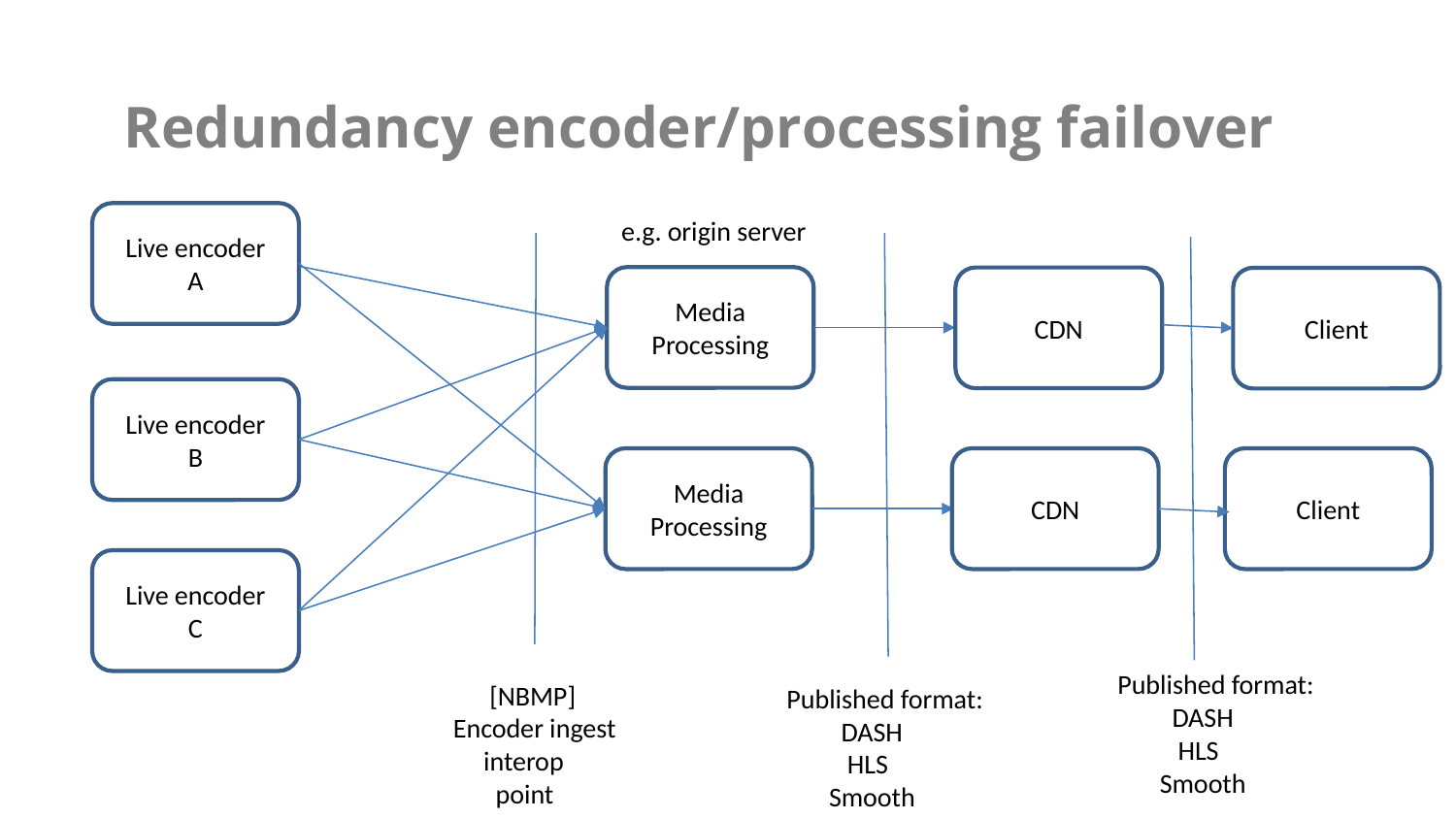

# Redundancy encoder/processing failover
Live encoder
A
e.g. origin server
Media Processing
CDN
Client
Live encoder
B
Media Processing
CDN
Client
Live encoder
C
Published format:
         DASH
          HLS
       Smooth
      [NBMP]
Encoder ingest
     interop
       point
Published format:
         DASH
          HLS
       Smooth